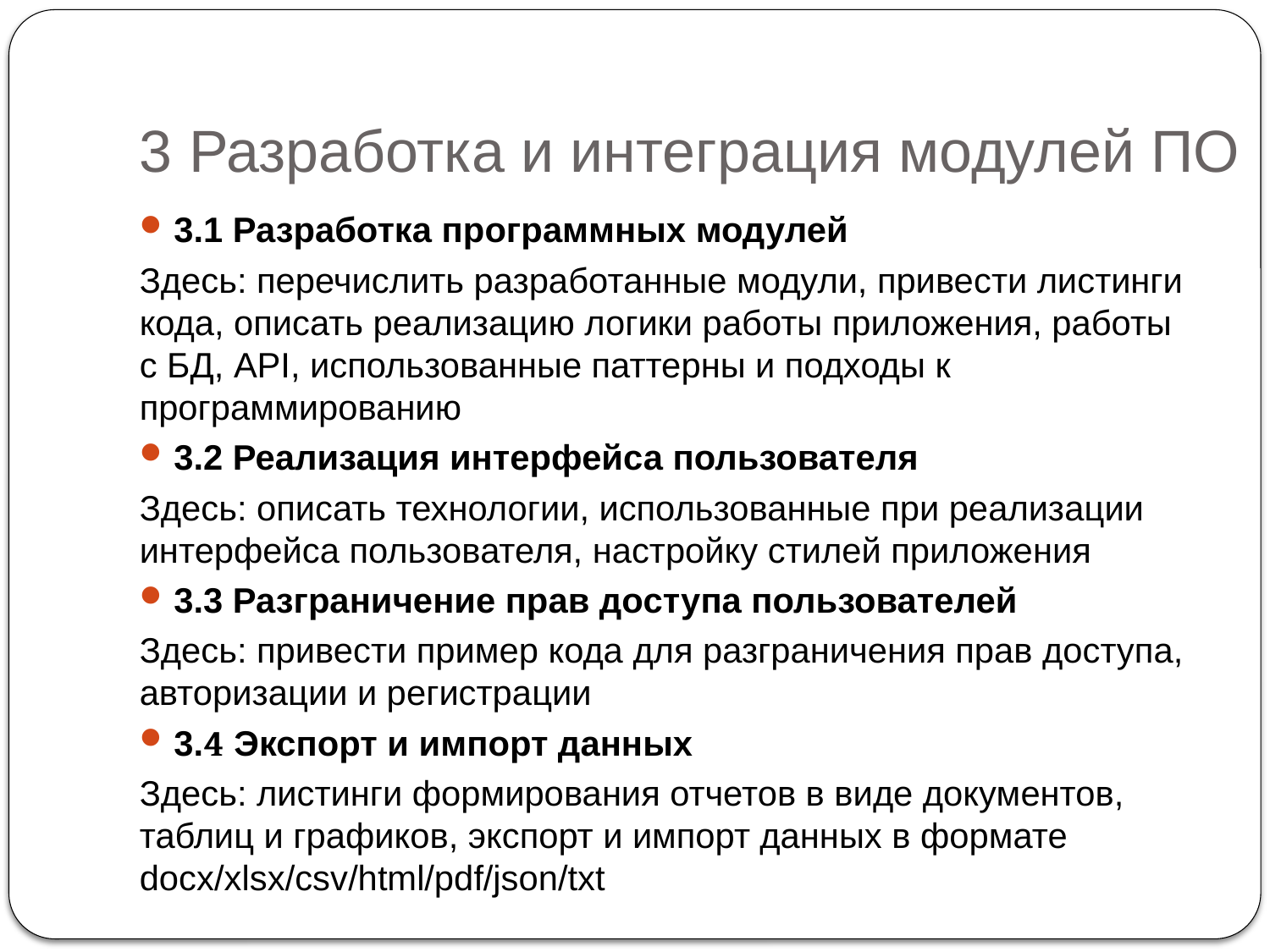

# 3 Разработка и интеграция модулей ПО
3.1 Разработка программных модулей
Здесь: перечислить разработанные модули, привести листинги кода, описать реализацию логики работы приложения, работы с БД, API, использованные паттерны и подходы к программированию
3.2 Реализация интерфейса пользователя
Здесь: описать технологии, использованные при реализации интерфейса пользователя, настройку стилей приложения
3.3 Разграничение прав доступа пользователей
Здесь: привести пример кода для разграничения прав доступа, авторизации и регистрации
3.4 Экспорт и импорт данных
Здесь: листинги формирования отчетов в виде документов, таблиц и графиков, экспорт и импорт данных в формате docx/xlsx/csv/html/pdf/json/txt